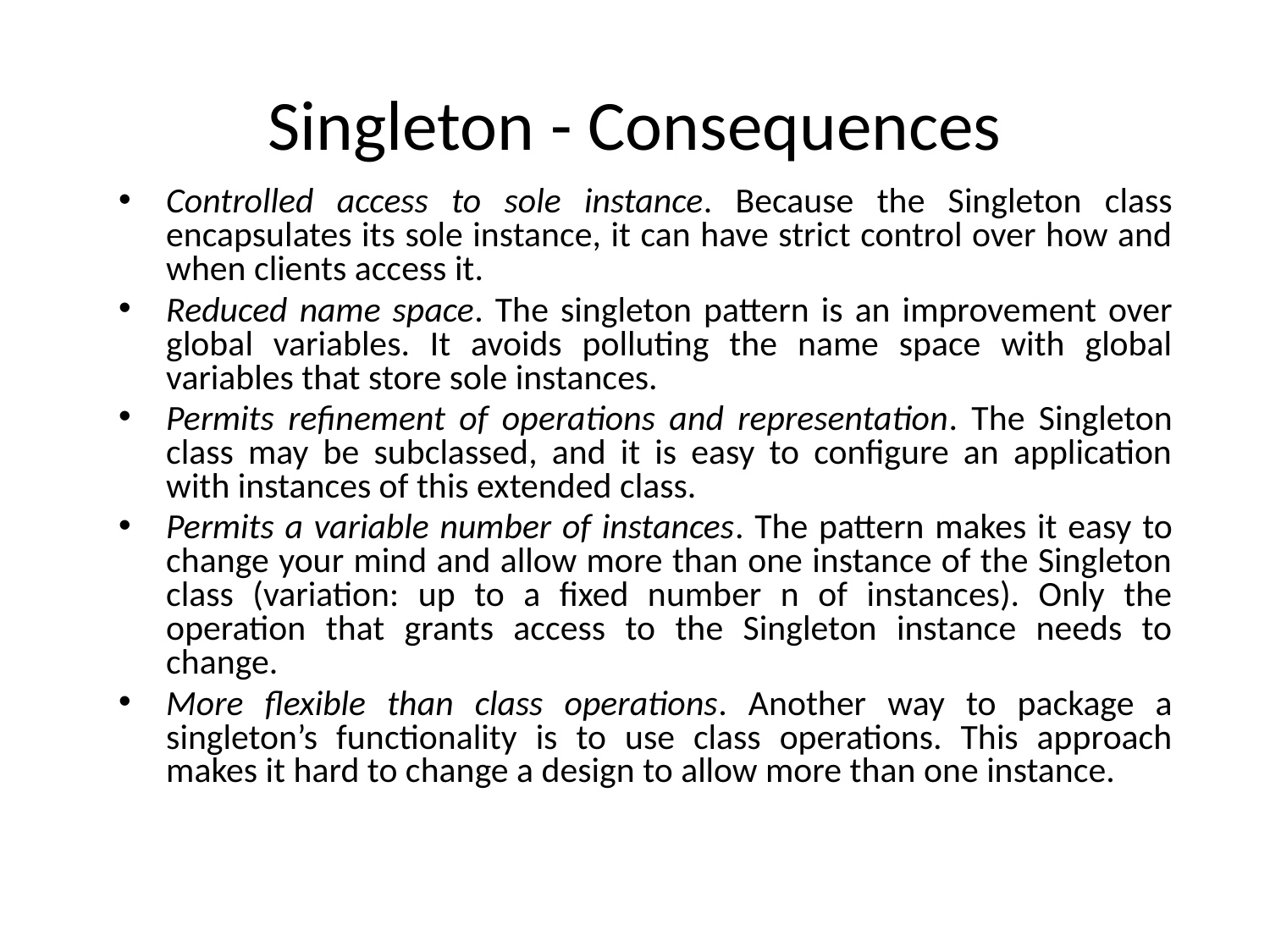

# Singleton - Consequences
Controlled access to sole instance. Because the Singleton class encapsulates its sole instance, it can have strict control over how and when clients access it.
Reduced name space. The singleton pattern is an improvement over global variables. It avoids polluting the name space with global variables that store sole instances.
Permits refinement of operations and representation. The Singleton class may be subclassed, and it is easy to configure an application with instances of this extended class.
Permits a variable number of instances. The pattern makes it easy to change your mind and allow more than one instance of the Singleton class (variation: up to a fixed number n of instances). Only the operation that grants access to the Singleton instance needs to change.
More flexible than class operations. Another way to package a singleton’s functionality is to use class operations. This approach makes it hard to change a design to allow more than one instance.